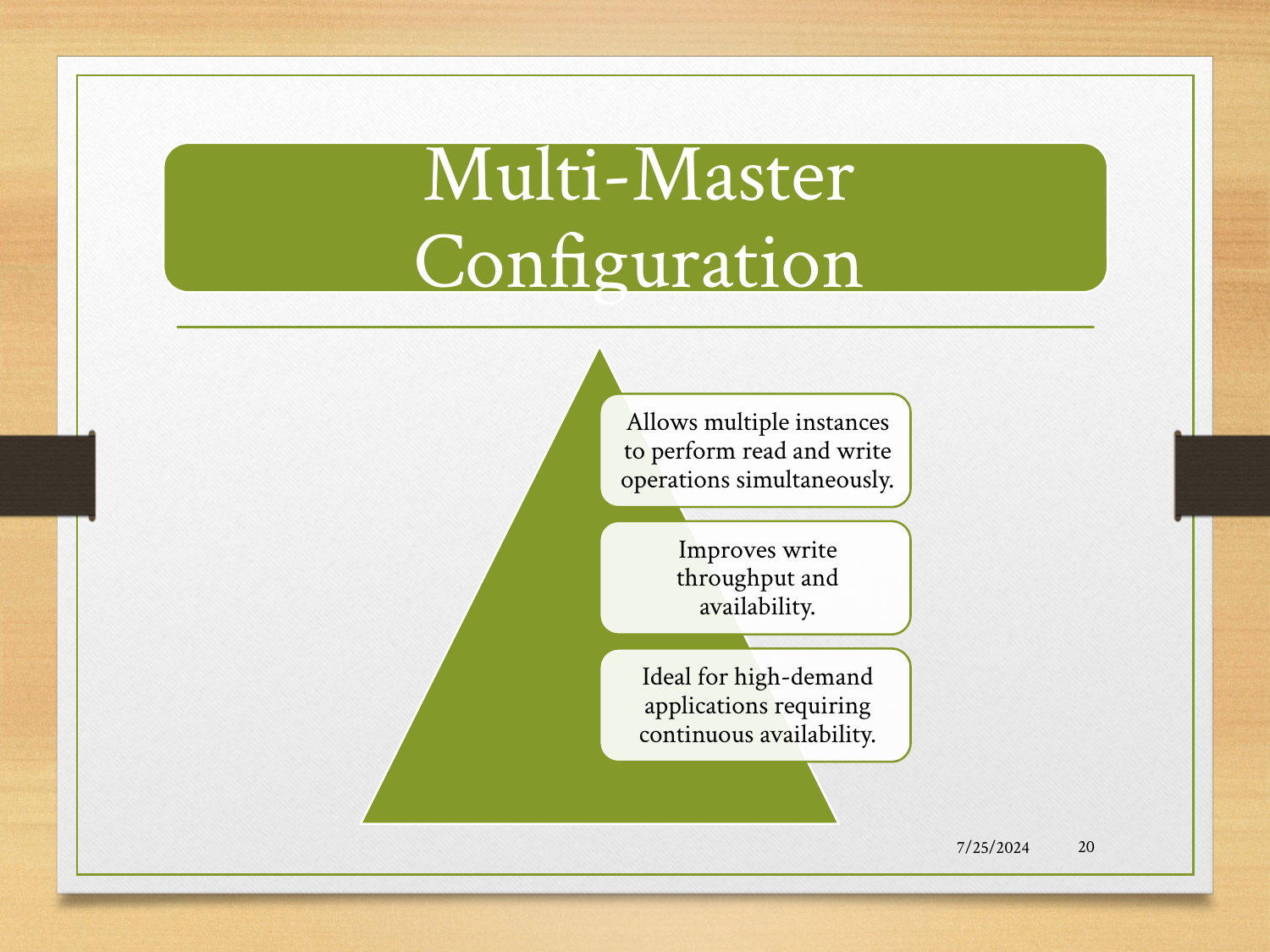

Multi-Master Configuration
Allows multiple instances to perform read and write operations simultaneously.
Improves write throughput and availability.
Ideal for high-demand applications requiring continuous availability.
7/25/2024
20